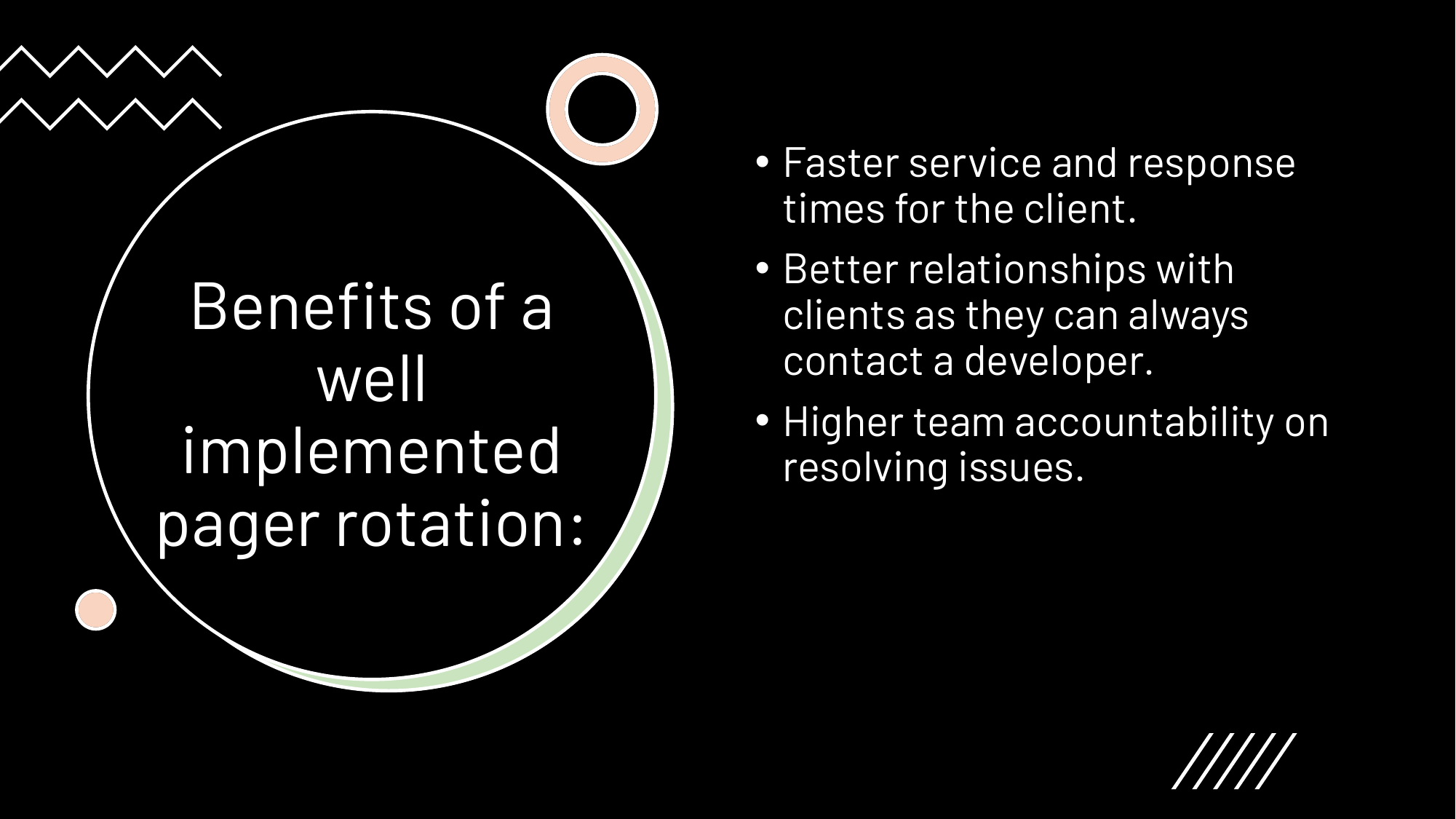

Faster service and response times for the client.
Better relationships with clients as they can always contact a developer.
Higher team accountability on resolving issues.
# Benefits of a well implemented pager rotation: